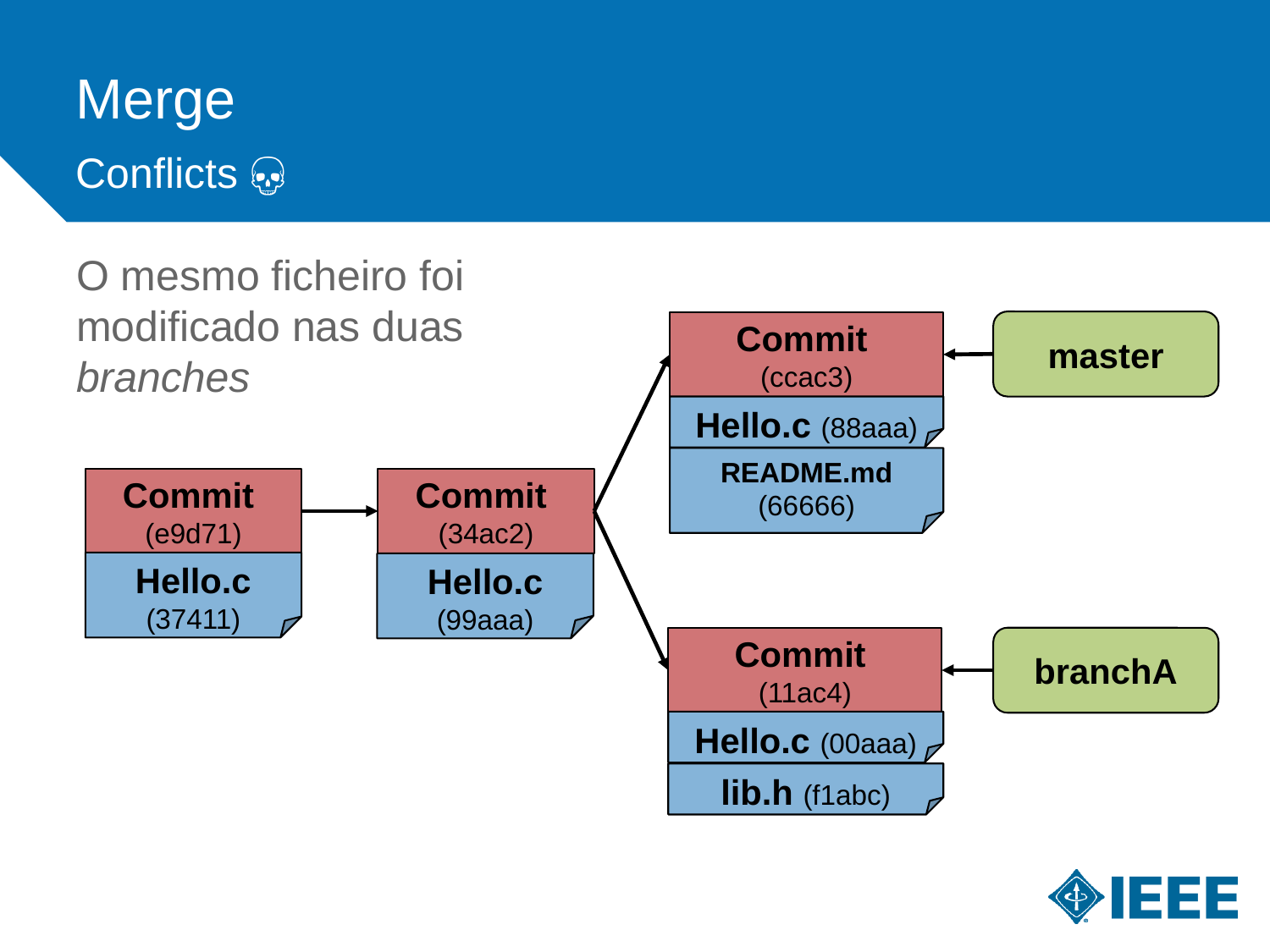

Merge
Conflicts 💀
O mesmo ficheiro foi modificado nas duas branches
master
Commit
(ccac3)
Hello.c (88aaa)

README.md (66666)

Commit
(e9d71)
Commit
(34ac2)
Hello.c
(37411)

Hello.c
(99aaa)

Commit
(11ac4)
branchA
Hello.c (00aaa)

lib.h (f1abc)